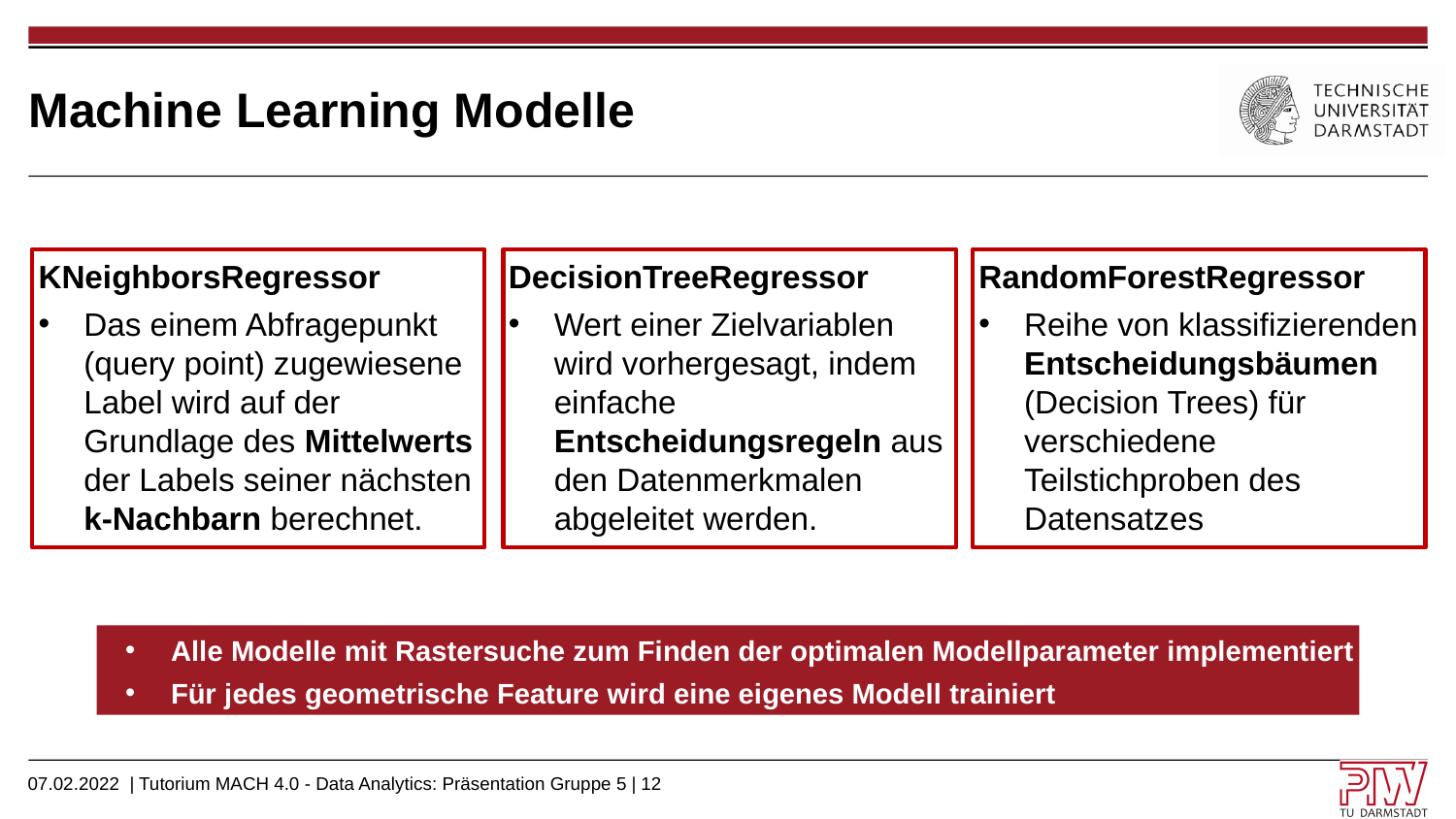

# Machine Learning Modelle
KNeighborsRegressor
Das einem Abfragepunkt (query point) zugewiesene Label wird auf der Grundlage des Mittelwerts der Labels seiner nächsten k-Nachbarn berechnet.

DecisionTreeRegressor
Wert einer Zielvariablen wird vorhergesagt, indem einfache Entscheidungsregeln aus den Datenmerkmalen abgeleitet werden.
RandomForestRegressor
Reihe von klassifizierenden Entscheidungsbäumen (Decision Trees) für verschiedene Teilstichproben des Datensatzes

Alle Modelle mit Rastersuche zum Finden der optimalen Modellparameter implementiert
Für jedes geometrische Feature wird eine eigenes Modell trainiert